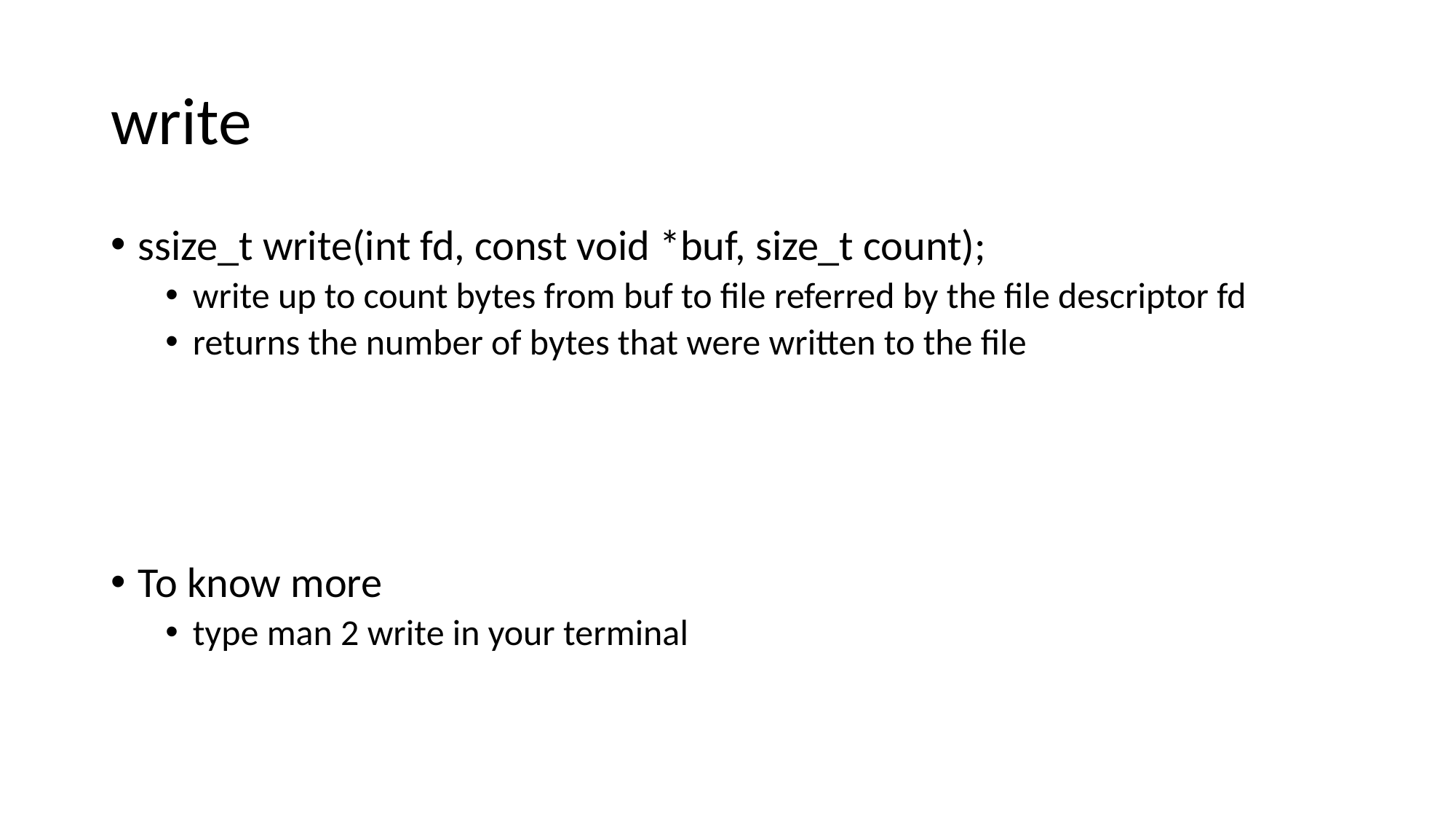

# write
ssize_t write(int fd, const void *buf, size_t count);
write up to count bytes from buf to file referred by the file descriptor fd
returns the number of bytes that were written to the file

To know more
type man 2 write in your terminal